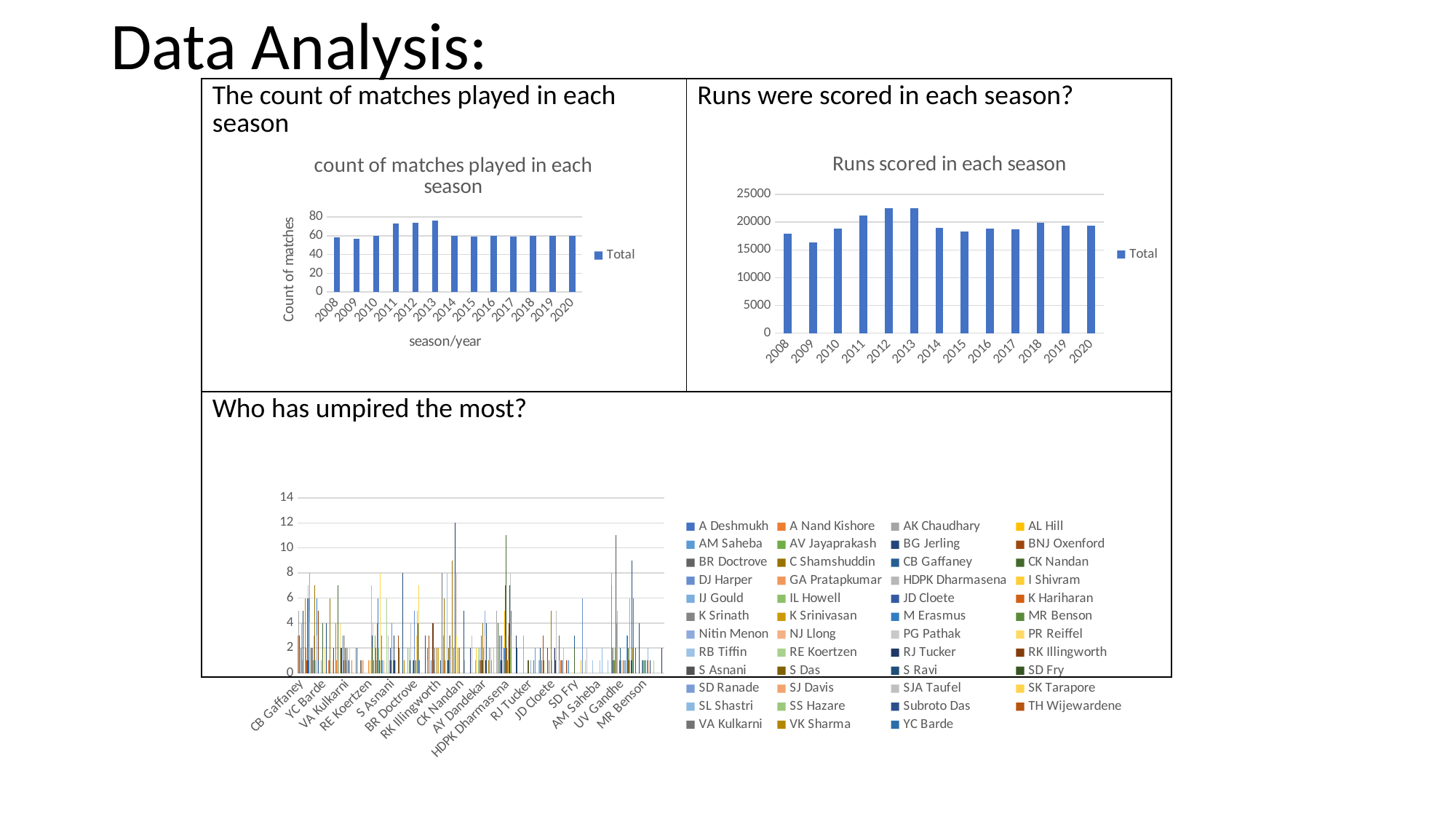

# Data Analysis:
| The count of matches played in each season | Runs were scored in each season? |
| --- | --- |
| Who has umpired the most? |  |

### Chart: Runs scored in each season

| Category |  |
|---|---|
| 2008 | 17937.0 |
| 2009 | 16320.0 |
| 2010 | 18864.0 |
| 2011 | 21154.0 |
| 2012 | 22453.0 |
| 2013 | 22541.0 |
| 2014 | 18909.0 |
| 2015 | 18332.0 |
| 2016 | 18862.0 |
| 2017 | 18769.0 |
| 2018 | 19901.0 |
| 2019 | 19400.0 |
| 2020 | 19352.0 |

### Chart: count of matches played in each season

| Category |  |
|---|---|
| 2008 | 58.0 |
| 2009 | 57.0 |
| 2010 | 60.0 |
| 2011 | 73.0 |
| 2012 | 74.0 |
| 2013 | 76.0 |
| 2014 | 60.0 |
| 2015 | 59.0 |
| 2016 | 60.0 |
| 2017 | 59.0 |
| 2018 | 60.0 |
| 2019 | 60.0 |
| 2020 | 60.0 |

### Chart

| Category |  |  |  |  |  |  |  |  |  |  |  |  |  |  |  |  |  |  |  |  |  |  |  |  |  |  |  |  |  |  |  |  |  |  |  |  |  |  |  |  |  |  |  |  |  |  |  |
|---|---|---|---|---|---|---|---|---|---|---|---|---|---|---|---|---|---|---|---|---|---|---|---|---|---|---|---|---|---|---|---|---|---|---|---|---|---|---|---|---|---|---|---|---|---|---|---|
| CB Gaffaney | 0.0 | 3.0 | 5.0 | 0.0 | 0.0 | 0.0 | 0.0 | 3.0 | 0.0 | 1.0 | 0.0 | 3.0 | 0.0 | 0.0 | 0.0 | 0.0 | 0.0 | 0.0 | 0.0 | 0.0 | 2.0 | 0.0 | 0.0 | 0.0 | 4.0 | 1.0 | 1.0 | 0.0 | 0.0 | 0.0 | 0.0 | 0.0 | 0.0 | 0.0 | 5.0 | 0.0 | 0.0 | 0.0 | 0.0 | 0.0 | 0.0 | 0.0 | 0.0 | 0.0 | 0.0 | 6.0 | 0.0 |
| AK Chaudhary | 0.0 | 2.0 | 0.0 | 0.0 | 0.0 | 0.0 | 0.0 | 1.0 | 0.0 | 4.0 | 3.0 | 6.0 | 0.0 | 0.0 | 7.0 | 0.0 | 0.0 | 0.0 | 1.0 | 0.0 | 0.0 | 2.0 | 6.0 | 0.0 | 8.0 | 5.0 | 0.0 | 4.0 | 0.0 | 0.0 | 0.0 | 0.0 | 0.0 | 0.0 | 2.0 | 1.0 | 0.0 | 0.0 | 2.0 | 0.0 | 0.0 | 0.0 | 0.0 | 0.0 | 2.0 | 0.0 | 0.0 |
| KN Ananthapadmanabhan | 0.0 | 1.0 | 3.0 | 0.0 | 0.0 | 0.0 | 0.0 | 1.0 | 0.0 | 7.0 | 0.0 | 1.0 | 0.0 | 0.0 | 1.0 | 0.0 | 0.0 | 0.0 | 0.0 | 0.0 | 0.0 | 1.0 | 6.0 | 0.0 | 3.0 | 0.0 | 0.0 | 0.0 | 0.0 | 0.0 | 3.0 | 5.0 | 0.0 | 0.0 | 1.0 | 0.0 | 0.0 | 0.0 | 0.0 | 0.0 | 0.0 | 0.0 | 0.0 | 0.0 | 0.0 | 0.0 | 0.0 |
| YC Barde | 0.0 | 1.0 | 1.0 | 0.0 | 0.0 | 0.0 | 0.0 | 0.0 | 0.0 | 0.0 | 0.0 | 4.0 | 0.0 | 0.0 | 0.0 | 0.0 | 0.0 | 0.0 | 0.0 | 0.0 | 0.0 | 0.0 | 0.0 | 0.0 | 2.0 | 0.0 | 0.0 | 2.0 | 0.0 | 0.0 | 0.0 | 0.0 | 0.0 | 0.0 | 4.0 | 0.0 | 0.0 | 0.0 | 0.0 | 0.0 | 0.0 | 0.0 | 0.0 | 0.0 | 0.0 | 0.0 | 0.0 |
| BNJ Oxenford | 0.0 | 1.0 | 1.0 | 0.0 | 0.0 | 0.0 | 0.0 | 0.0 | 0.0 | 6.0 | 0.0 | 1.0 | 0.0 | 0.0 | 0.0 | 0.0 | 0.0 | 0.0 | 0.0 | 0.0 | 0.0 | 0.0 | 0.0 | 0.0 | 0.0 | 1.0 | 0.0 | 0.0 | 0.0 | 0.0 | 0.0 | 0.0 | 0.0 | 0.0 | 2.0 | 0.0 | 0.0 | 0.0 | 0.0 | 0.0 | 0.0 | 0.0 | 0.0 | 0.0 | 0.0 | 4.0 | 0.0 |
| Nitin Menon | 0.0 | 1.0 | 0.0 | 0.0 | 0.0 | 0.0 | 0.0 | 0.0 | 0.0 | 1.0 | 0.0 | 7.0 | 0.0 | 0.0 | 0.0 | 0.0 | 0.0 | 0.0 | 0.0 | 0.0 | 0.0 | 0.0 | 0.0 | 0.0 | 0.0 | 0.0 | 0.0 | 4.0 | 0.0 | 0.0 | 2.0 | 0.0 | 0.0 | 0.0 | 2.0 | 0.0 | 0.0 | 0.0 | 0.0 | 0.0 | 0.0 | 0.0 | 0.0 | 0.0 | 0.0 | 0.0 | 3.0 |
| VA Kulkarni | 0.0 | 1.0 | 3.0 | 0.0 | 0.0 | 0.0 | 0.0 | 1.0 | 0.0 | 1.0 | 1.0 | 2.0 | 0.0 | 0.0 | 1.0 | 0.0 | 0.0 | 0.0 | 0.0 | 0.0 | 2.0 | 0.0 | 0.0 | 0.0 | 0.0 | 2.0 | 1.0 | 0.0 | 0.0 | 0.0 | 0.0 | 1.0 | 0.0 | 0.0 | 1.0 | 0.0 | 0.0 | 0.0 | 0.0 | 2.0 | 0.0 | 0.0 | 0.0 | 0.0 | 0.0 | 0.0 | 0.0 |
| A Deshmukh | 0.0 | 1.0 | 0.0 | 0.0 | 0.0 | 0.0 | 0.0 | 0.0 | 0.0 | 0.0 | 0.0 | 0.0 | 0.0 | 0.0 | 0.0 | 0.0 | 0.0 | 0.0 | 0.0 | 0.0 | 0.0 | 0.0 | 0.0 | 0.0 | 0.0 | 2.0 | 0.0 | 0.0 | 0.0 | 0.0 | 0.0 | 0.0 | 0.0 | 0.0 | 2.0 | 0.0 | 0.0 | 0.0 | 0.0 | 0.0 | 0.0 | 0.0 | 0.0 | 0.0 | 0.0 | 0.0 | 0.0 |
| SJ Davis | 0.0 | 0.0 | 0.0 | 0.0 | 0.0 | 0.0 | 0.0 | 0.0 | 1.0 | 0.0 | 0.0 | 0.0 | 1.0 | 1.0 | 0.0 | 1.0 | 0.0 | 0.0 | 0.0 | 1.0 | 0.0 | 0.0 | 0.0 | 0.0 | 0.0 | 0.0 | 0.0 | 0.0 | 0.0 | 1.0 | 0.0 | 0.0 | 0.0 | 0.0 | 0.0 | 0.0 | 0.0 | 0.0 | 0.0 | 0.0 | 0.0 | 0.0 | 0.0 | 0.0 | 0.0 | 0.0 | 0.0 |
| RE Koertzen | 0.0 | 0.0 | 0.0 | 0.0 | 0.0 | 0.0 | 0.0 | 0.0 | 0.0 | 0.0 | 0.0 | 0.0 | 0.0 | 1.0 | 0.0 | 1.0 | 0.0 | 0.0 | 0.0 | 0.0 | 0.0 | 0.0 | 0.0 | 0.0 | 0.0 | 0.0 | 0.0 | 1.0 | 7.0 | 0.0 | 0.0 | 0.0 | 0.0 | 0.0 | 3.0 | 0.0 | 0.0 | 0.0 | 4.0 | 2.0 | 0.0 | 0.0 | 0.0 | 1.0 | 0.0 | 0.0 | 0.0 |
| BF Bowden | 0.0 | 0.0 | 0.0 | 0.0 | 3.0 | 3.0 | 0.0 | 0.0 | 0.0 | 2.0 | 0.0 | 0.0 | 0.0 | 1.0 | 1.0 | 0.0 | 0.0 | 0.0 | 0.0 | 4.0 | 0.0 | 0.0 | 6.0 | 0.0 | 0.0 | 0.0 | 0.0 | 0.0 | 0.0 | 2.0 | 0.0 | 1.0 | 0.0 | 0.0 | 1.0 | 0.0 | 0.0 | 0.0 | 1.0 | 8.0 | 1.0 | 0.0 | 0.0 | 0.0 | 3.0 | 0.0 | 0.0 |
| BG Jerling | 0.0 | 0.0 | 0.0 | 0.0 | 1.0 | 0.0 | 0.0 | 0.0 | 0.0 | 0.0 | 0.0 | 0.0 | 0.0 | 1.0 | 0.0 | 0.0 | 0.0 | 0.0 | 0.0 | 0.0 | 0.0 | 0.0 | 0.0 | 0.0 | 0.0 | 0.0 | 0.0 | 0.0 | 2.0 | 6.0 | 0.0 | 0.0 | 0.0 | 0.0 | 0.0 | 0.0 | 0.0 | 0.0 | 3.0 | 0.0 | 0.0 | 0.0 | 0.0 | 0.0 | 0.0 | 0.0 | 0.0 |
| S Asnani | 0.0 | 0.0 | 1.0 | 0.0 | 0.0 | 0.0 | 2.0 | 0.0 | 1.0 | 0.0 | 0.0 | 0.0 | 4.0 | 0.0 | 1.0 | 0.0 | 0.0 | 0.0 | 0.0 | 0.0 | 0.0 | 0.0 | 0.0 | 1.0 | 0.0 | 0.0 | 0.0 | 2.0 | 0.0 | 1.0 | 3.0 | 0.0 | 0.0 | 1.0 | 1.0 | 0.0 | 0.0 | 0.0 | 1.0 | 0.0 | 0.0 | 0.0 | 0.0 | 0.0 | 0.0 | 0.0 | 0.0 |
| A Nand Kishore | 0.0 | 0.0 | 0.0 | 0.0 | 0.0 | 0.0 | 0.0 | 3.0 | 0.0 | 0.0 | 0.0 | 2.0 | 0.0 | 0.0 | 0.0 | 0.0 | 0.0 | 0.0 | 0.0 | 0.0 | 0.0 | 0.0 | 0.0 | 0.0 | 0.0 | 0.0 | 0.0 | 0.0 | 0.0 | 0.0 | 0.0 | 0.0 | 0.0 | 0.0 | 8.0 | 0.0 | 0.0 | 0.0 | 0.0 | 0.0 | 0.0 | 0.0 | 0.0 | 0.0 | 0.0 | 1.0 | 0.0 |
| SS Hazare | 0.0 | 0.0 | 0.0 | 0.0 | 0.0 | 0.0 | 0.0 | 0.0 | 0.0 | 0.0 | 0.0 | 0.0 | 0.0 | 0.0 | 0.0 | 0.0 | 0.0 | 2.0 | 0.0 | 0.0 | 0.0 | 0.0 | 0.0 | 0.0 | 0.0 | 0.0 | 0.0 | 0.0 | 2.0 | 1.0 | 1.0 | 0.0 | 0.0 | 0.0 | 1.0 | 0.0 | 0.0 | 0.0 | 4.0 | 0.0 | 0.0 | 0.0 | 0.0 | 0.0 | 0.0 | 0.0 | 0.0 |
| BR Doctrove | 0.0 | 0.0 | 0.0 | 0.0 | 1.0 | 0.0 | 1.0 | 0.0 | 0.0 | 0.0 | 0.0 | 0.0 | 5.0 | 0.0 | 0.0 | 1.0 | 0.0 | 0.0 | 0.0 | 1.0 | 0.0 | 0.0 | 1.0 | 0.0 | 0.0 | 0.0 | 0.0 | 3.0 | 5.0 | 0.0 | 0.0 | 0.0 | 0.0 | 0.0 | 4.0 | 0.0 | 0.0 | 0.0 | 3.0 | 7.0 | 1.0 | 0.0 | 0.0 | 1.0 | 0.0 | 0.0 | 0.0 |
| PG Pathak | 0.0 | 0.0 | 0.0 | 0.0 | 0.0 | 0.0 | 0.0 | 0.0 | 0.0 | 0.0 | 0.0 | 0.0 | 0.0 | 0.0 | 0.0 | 0.0 | 0.0 | 0.0 | 0.0 | 0.0 | 0.0 | 0.0 | 0.0 | 0.0 | 0.0 | 0.0 | 0.0 | 0.0 | 0.0 | 0.0 | 0.0 | 0.0 | 0.0 | 0.0 | 3.0 | 0.0 | 0.0 | 0.0 | 0.0 | 0.0 | 0.0 | 0.0 | 0.0 | 0.0 | 0.0 | 1.0 | 0.0 |
| C Shamshuddin | 2.0 | 0.0 | 0.0 | 0.0 | 0.0 | 0.0 | 0.0 | 3.0 | 0.0 | 0.0 | 0.0 | 0.0 | 0.0 | 0.0 | 0.0 | 0.0 | 0.0 | 0.0 | 0.0 | 0.0 | 1.0 | 0.0 | 1.0 | 0.0 | 0.0 | 0.0 | 0.0 | 0.0 | 0.0 | 0.0 | 4.0 | 4.0 | 0.0 | 0.0 | 4.0 | 0.0 | 0.0 | 0.0 | 1.0 | 0.0 | 0.0 | 0.0 | 0.0 | 0.0 | 2.0 | 0.0 | 0.0 |
| RK Illingworth | 0.0 | 0.0 | 0.0 | 0.0 | 0.0 | 0.0 | 0.0 | 0.0 | 0.0 | 2.0 | 0.0 | 0.0 | 0.0 | 0.0 | 0.0 | 0.0 | 0.0 | 0.0 | 0.0 | 0.0 | 0.0 | 2.0 | 0.0 | 0.0 | 0.0 | 0.0 | 0.0 | 0.0 | 0.0 | 0.0 | 0.0 | 0.0 | 0.0 | 0.0 | 1.0 | 0.0 | 0.0 | 0.0 | 0.0 | 0.0 | 0.0 | 0.0 | 0.0 | 0.0 | 8.0 | 0.0 | 0.0 |
| Aleem Dar | 0.0 | 0.0 | 3.0 | 0.0 | 1.0 | 0.0 | 0.0 | 6.0 | 0.0 | 6.0 | 0.0 | 0.0 | 0.0 | 1.0 | 0.0 | 1.0 | 0.0 | 0.0 | 0.0 | 0.0 | 0.0 | 0.0 | 0.0 | 0.0 | 0.0 | 0.0 | 0.0 | 0.0 | 8.0 | 0.0 | 1.0 | 0.0 | 0.0 | 2.0 | 1.0 | 0.0 | 0.0 | 0.0 | 1.0 | 0.0 | 0.0 | 3.0 | 1.0 | 0.0 | 3.0 | 0.0 | 0.0 |
| S Ravi | 0.0 | 0.0 | 0.0 | 0.0 | 0.0 | 0.0 | 0.0 | 0.0 | 0.0 | 9.0 | 0.0 | 0.0 | 0.0 | 0.0 | 0.0 | 0.0 | 0.0 | 0.0 | 0.0 | 0.0 | 2.0 | 0.0 | 0.0 | 0.0 | 0.0 | 0.0 | 0.0 | 0.0 | 1.0 | 0.0 | 12.0 | 0.0 | 0.0 | 0.0 | 0.0 | 0.0 | 0.0 | 0.0 | 8.0 | 3.0 | 0.0 | 0.0 | 0.0 | 0.0 | 0.0 | 2.0 | 0.0 |
| CK Nandan | 0.0 | 0.0 | 0.0 | 0.0 | 0.0 | 0.0 | 0.0 | 0.0 | 0.0 | 2.0 | 0.0 | 0.0 | 0.0 | 0.0 | 0.0 | 0.0 | 0.0 | 0.0 | 0.0 | 0.0 | 0.0 | 0.0 | 0.0 | 0.0 | 0.0 | 0.0 | 0.0 | 0.0 | 0.0 | 0.0 | 0.0 | 0.0 | 0.0 | 0.0 | 5.0 | 0.0 | 0.0 | 0.0 | 1.0 | 0.0 | 0.0 | 0.0 | 0.0 | 0.0 | 0.0 | 0.0 | 0.0 |
| SK Tarapore | 0.0 | 0.0 | 0.0 | 0.0 | 0.0 | 0.0 | 0.0 | 0.0 | 0.0 | 0.0 | 0.0 | 0.0 | 0.0 | 0.0 | 0.0 | 0.0 | 0.0 | 0.0 | 0.0 | 0.0 | 0.0 | 0.0 | 0.0 | 0.0 | 0.0 | 0.0 | 0.0 | 0.0 | 0.0 | 0.0 | 2.0 | 0.0 | 0.0 | 0.0 | 0.0 | 0.0 | 0.0 | 0.0 | 3.0 | 0.0 | 0.0 | 0.0 | 0.0 | 0.0 | 0.0 | 0.0 | 0.0 |
| DJ Harper | 0.0 | 0.0 | 0.0 | 0.0 | 0.0 | 0.0 | 0.0 | 0.0 | 0.0 | 0.0 | 0.0 | 0.0 | 0.0 | 1.0 | 0.0 | 2.0 | 0.0 | 0.0 | 0.0 | 0.0 | 0.0 | 0.0 | 0.0 | 0.0 | 0.0 | 0.0 | 0.0 | 0.0 | 0.0 | 2.0 | 0.0 | 0.0 | 0.0 | 0.0 | 0.0 | 0.0 | 1.0 | 0.0 | 0.0 | 0.0 | 2.0 | 0.0 | 0.0 | 1.0 | 0.0 | 0.0 | 0.0 |
| AY Dandekar | 3.0 | 0.0 | 0.0 | 0.0 | 0.0 | 0.0 | 0.0 | 1.0 | 0.0 | 4.0 | 0.0 | 1.0 | 0.0 | 0.0 | 0.0 | 0.0 | 2.0 | 0.0 | 0.0 | 0.0 | 0.0 | 0.0 | 2.0 | 0.0 | 5.0 | 3.0 | 0.0 | 1.0 | 0.0 | 0.0 | 1.0 | 0.0 | 0.0 | 0.0 | 4.0 | 0.0 | 0.0 | 0.0 | 0.0 | 0.0 | 0.0 | 0.0 | 0.0 | 0.0 | 0.0 | 1.0 | 0.0 |
| GAV Baxter | 0.0 | 0.0 | 0.0 | 0.0 | 2.0 | 0.0 | 0.0 | 0.0 | 0.0 | 0.0 | 0.0 | 0.0 | 0.0 | 0.0 | 2.0 | 0.0 | 0.0 | 1.0 | 0.0 | 0.0 | 0.0 | 0.0 | 0.0 | 0.0 | 0.0 | 0.0 | 0.0 | 0.0 | 0.0 | 2.0 | 0.0 | 0.0 | 0.0 | 0.0 | 0.0 | 0.0 | 0.0 | 0.0 | 0.0 | 0.0 | 0.0 | 0.0 | 0.0 | 0.0 | 0.0 | 0.0 | 0.0 |
| NJ Llong | 0.0 | 0.0 | 5.0 | 0.0 | 0.0 | 0.0 | 0.0 | 0.0 | 0.0 | 0.0 | 0.0 | 4.0 | 0.0 | 0.0 | 0.0 | 0.0 | 0.0 | 0.0 | 0.0 | 0.0 | 3.0 | 0.0 | 0.0 | 0.0 | 3.0 | 0.0 | 0.0 | 0.0 | 0.0 | 0.0 | 1.0 | 0.0 | 0.0 | 0.0 | 3.0 | 0.0 | 0.0 | 0.0 | 1.0 | 0.0 | 0.0 | 0.0 | 0.0 | 0.0 | 0.0 | 1.0 | 0.0 |
| HDPK Dharmasena | 2.0 | 0.0 | 1.0 | 5.0 | 2.0 | 0.0 | 0.0 | 7.0 | 0.0 | 3.0 | 4.0 | 11.0 | 0.0 | 0.0 | 0.0 | 0.0 | 0.0 | 1.0 | 0.0 | 2.0 | 0.0 | 1.0 | 1.0 | 0.0 | 2.0 | 0.0 | 3.0 | 1.0 | 0.0 | 1.0 | 2.0 | 4.0 | 0.0 | 0.0 | 7.0 | 0.0 | 0.0 | 0.0 | 8.0 | 0.0 | 0.0 | 2.0 | 0.0 | 0.0 | 5.0 | 3.0 | 0.0 |
| PR Reiffel | 0.0 | 0.0 | 0.0 | 0.0 | 0.0 | 0.0 | 0.0 | 0.0 | 0.0 | 0.0 | 0.0 | 0.0 | 0.0 | 0.0 | 0.0 | 0.0 | 0.0 | 0.0 | 0.0 | 0.0 | 0.0 | 0.0 | 0.0 | 0.0 | 0.0 | 0.0 | 0.0 | 0.0 | 0.0 | 0.0 | 3.0 | 0.0 | 0.0 | 0.0 | 2.0 | 0.0 | 0.0 | 0.0 | 0.0 | 0.0 | 0.0 | 0.0 | 0.0 | 0.0 | 0.0 | 0.0 | 0.0 |
| IJ Gould | 0.0 | 0.0 | 0.0 | 0.0 | 0.0 | 0.0 | 0.0 | 0.0 | 0.0 | 0.0 | 0.0 | 0.0 | 0.0 | 0.0 | 0.0 | 0.0 | 0.0 | 0.0 | 0.0 | 0.0 | 0.0 | 0.0 | 0.0 | 0.0 | 3.0 | 0.0 | 0.0 | 0.0 | 0.0 | 0.0 | 0.0 | 0.0 | 0.0 | 0.0 | 0.0 | 0.0 | 0.0 | 0.0 | 0.0 | 0.0 | 0.0 | 0.0 | 0.0 | 0.0 | 0.0 | 0.0 | 0.0 |
| RJ Tucker | 0.0 | 0.0 | 0.0 | 0.0 | 0.0 | 0.0 | 0.0 | 1.0 | 0.0 | 1.0 | 0.0 | 1.0 | 0.0 | 0.0 | 0.0 | 0.0 | 0.0 | 0.0 | 0.0 | 0.0 | 0.0 | 0.0 | 0.0 | 0.0 | 1.0 | 0.0 | 0.0 | 0.0 | 0.0 | 0.0 | 0.0 | 0.0 | 0.0 | 0.0 | 0.0 | 0.0 | 0.0 | 0.0 | 0.0 | 0.0 | 0.0 | 0.0 | 0.0 | 0.0 | 1.0 | 0.0 | 0.0 |
| IL Howell | 0.0 | 0.0 | 0.0 | 0.0 | 2.0 | 0.0 | 0.0 | 0.0 | 0.0 | 0.0 | 0.0 | 0.0 | 0.0 | 0.0 | 0.0 | 0.0 | 0.0 | 0.0 | 0.0 | 0.0 | 0.0 | 0.0 | 0.0 | 0.0 | 0.0 | 0.0 | 0.0 | 0.0 | 1.0 | 1.0 | 0.0 | 0.0 | 0.0 | 0.0 | 2.0 | 0.0 | 0.0 | 0.0 | 0.0 | 0.0 | 0.0 | 0.0 | 0.0 | 1.0 | 0.0 | 0.0 | 0.0 |
| RM Deshpande | 0.0 | 0.0 | 0.0 | 0.0 | 0.0 | 0.0 | 0.0 | 3.0 | 0.0 | 1.0 | 0.0 | 0.0 | 0.0 | 0.0 | 0.0 | 0.0 | 0.0 | 0.0 | 0.0 | 0.0 | 0.0 | 0.0 | 0.0 | 0.0 | 0.0 | 0.0 | 0.0 | 0.0 | 0.0 | 0.0 | 0.0 | 2.0 | 0.0 | 0.0 | 0.0 | 0.0 | 0.0 | 0.0 | 0.0 | 0.0 | 0.0 | 0.0 | 0.0 | 0.0 | 1.0 | 0.0 | 0.0 |
| JD Cloete | 0.0 | 0.0 | 0.0 | 0.0 | 0.0 | 0.0 | 0.0 | 0.0 | 0.0 | 5.0 | 0.0 | 0.0 | 0.0 | 0.0 | 1.0 | 0.0 | 0.0 | 0.0 | 0.0 | 0.0 | 0.0 | 0.0 | 0.0 | 0.0 | 0.0 | 0.0 | 2.0 | 0.0 | 0.0 | 0.0 | 2.0 | 0.0 | 0.0 | 0.0 | 1.0 | 0.0 | 0.0 | 0.0 | 5.0 | 0.0 | 0.0 | 0.0 | 0.0 | 0.0 | 0.0 | 0.0 | 0.0 |
| S Das | 0.0 | 0.0 | 0.0 | 0.0 | 0.0 | 0.0 | 0.0 | 0.0 | 3.0 | 1.0 | 0.0 | 0.0 | 1.0 | 0.0 | 0.0 | 0.0 | 0.0 | 0.0 | 0.0 | 1.0 | 0.0 | 0.0 | 0.0 | 0.0 | 0.0 | 1.0 | 0.0 | 0.0 | 0.0 | 0.0 | 1.0 | 0.0 | 0.0 | 0.0 | 0.0 | 0.0 | 0.0 | 0.0 | 2.0 | 0.0 | 0.0 | 0.0 | 0.0 | 0.0 | 0.0 | 0.0 | 0.0 |
| K Bharatan | 0.0 | 0.0 | 0.0 | 0.0 | 0.0 | 0.0 | 0.0 | 1.0 | 0.0 | 0.0 | 0.0 | 0.0 | 0.0 | 0.0 | 1.0 | 0.0 | 0.0 | 0.0 | 0.0 | 0.0 | 0.0 | 0.0 | 1.0 | 0.0 | 0.0 | 0.0 | 0.0 | 0.0 | 0.0 | 0.0 | 0.0 | 0.0 | 0.0 | 0.0 | 0.0 | 0.0 | 0.0 | 0.0 | 0.0 | 0.0 | 0.0 | 0.0 | 0.0 | 0.0 | 0.0 | 0.0 | 0.0 |
| SD Fry | 0.0 | 0.0 | 0.0 | 0.0 | 0.0 | 0.0 | 0.0 | 0.0 | 0.0 | 0.0 | 3.0 | 2.0 | 0.0 | 0.0 | 0.0 | 0.0 | 0.0 | 0.0 | 0.0 | 0.0 | 0.0 | 0.0 | 0.0 | 0.0 | 0.0 | 0.0 | 0.0 | 0.0 | 0.0 | 0.0 | 0.0 | 0.0 | 0.0 | 0.0 | 0.0 | 0.0 | 0.0 | 0.0 | 0.0 | 0.0 | 0.0 | 0.0 | 0.0 | 0.0 | 0.0 | 0.0 | 0.0 |
| K Hariharan | 0.0 | 0.0 | 0.0 | 1.0 | 0.0 | 0.0 | 0.0 | 0.0 | 0.0 | 0.0 | 0.0 | 0.0 | 6.0 | 0.0 | 0.0 | 0.0 | 0.0 | 0.0 | 0.0 | 0.0 | 0.0 | 0.0 | 0.0 | 0.0 | 0.0 | 0.0 | 0.0 | 0.0 | 0.0 | 1.0 | 0.0 | 0.0 | 0.0 | 0.0 | 0.0 | 0.0 | 0.0 | 0.0 | 2.0 | 0.0 | 0.0 | 0.0 | 0.0 | 0.0 | 0.0 | 0.0 | 0.0 |
| SJA Taufel | 0.0 | 0.0 | 0.0 | 0.0 | 0.0 | 0.0 | 0.0 | 0.0 | 0.0 | 0.0 | 0.0 | 0.0 | 0.0 | 0.0 | 0.0 | 0.0 | 0.0 | 0.0 | 0.0 | 0.0 | 0.0 | 0.0 | 0.0 | 0.0 | 0.0 | 0.0 | 0.0 | 0.0 | 1.0 | 0.0 | 0.0 | 0.0 | 0.0 | 0.0 | 0.0 | 0.0 | 0.0 | 0.0 | 0.0 | 0.0 | 0.0 | 0.0 | 0.0 | 0.0 | 0.0 | 0.0 | 0.0 |
| AM Saheba | 0.0 | 0.0 | 0.0 | 0.0 | 0.0 | 0.0 | 0.0 | 0.0 | 0.0 | 0.0 | 0.0 | 0.0 | 0.0 | 0.0 | 0.0 | 0.0 | 0.0 | 0.0 | 0.0 | 0.0 | 0.0 | 0.0 | 0.0 | 0.0 | 0.0 | 0.0 | 0.0 | 0.0 | 1.0 | 0.0 | 0.0 | 0.0 | 0.0 | 0.0 | 0.0 | 0.0 | 0.0 | 0.0 | 0.0 | 0.0 | 2.0 | 0.0 | 0.0 | 0.0 | 0.0 | 0.0 | 0.0 |
| SL Shastri | 0.0 | 0.0 | 0.0 | 0.0 | 0.0 | 0.0 | 0.0 | 0.0 | 0.0 | 0.0 | 0.0 | 0.0 | 0.0 | 0.0 | 0.0 | 0.0 | 0.0 | 0.0 | 0.0 | 0.0 | 0.0 | 0.0 | 0.0 | 0.0 | 0.0 | 0.0 | 0.0 | 0.0 | 1.0 | 0.0 | 0.0 | 0.0 | 0.0 | 0.0 | 0.0 | 0.0 | 0.0 | 0.0 | 0.0 | 0.0 | 0.0 | 0.0 | 0.0 | 0.0 | 0.0 | 0.0 | 0.0 |
| Asad Rauf | 0.0 | 0.0 | 8.0 | 0.0 | 7.0 | 1.0 | 0.0 | 0.0 | 2.0 | 0.0 | 0.0 | 0.0 | 1.0 | 0.0 | 0.0 | 0.0 | 0.0 | 2.0 | 0.0 | 1.0 | 0.0 | 0.0 | 0.0 | 1.0 | 0.0 | 0.0 | 0.0 | 1.0 | 0.0 | 2.0 | 0.0 | 0.0 | 11.0 | 2.0 | 0.0 | 0.0 | 0.0 | 1.0 | 4.0 | 2.0 | 5.0 | 0.0 | 0.0 | 0.0 | 0.0 | 0.0 | 0.0 |
| UV Gandhe | 0.0 | 0.0 | 0.0 | 0.0 | 0.0 | 0.0 | 0.0 | 1.0 | 0.0 | 1.0 | 2.0 | 0.0 | 0.0 | 0.0 | 0.0 | 0.0 | 1.0 | 0.0 | 0.0 | 0.0 | 0.0 | 0.0 | 0.0 | 0.0 | 0.0 | 1.0 | 0.0 | 0.0 | 0.0 | 0.0 | 0.0 | 0.0 | 0.0 | 0.0 | 1.0 | 0.0 | 0.0 | 0.0 | 0.0 | 0.0 | 0.0 | 0.0 | 0.0 | 0.0 | 0.0 | 1.0 | 0.0 |
| M Erasmus | 0.0 | 0.0 | 0.0 | 0.0 | 3.0 | 0.0 | 0.0 | 0.0 | 0.0 | 3.0 | 0.0 | 2.0 | 0.0 | 0.0 | 0.0 | 0.0 | 0.0 | 0.0 | 0.0 | 1.0 | 3.0 | 0.0 | 0.0 | 0.0 | 6.0 | 0.0 | 0.0 | 0.0 | 0.0 | 0.0 | 1.0 | 1.0 | 0.0 | 0.0 | 9.0 | 0.0 | 0.0 | 0.0 | 0.0 | 2.0 | 0.0 | 1.0 | 0.0 | 0.0 | 6.0 | 0.0 | 2.0 |
| VK Sharma | 0.0 | 0.0 | 0.0 | 0.0 | 0.0 | 0.0 | 0.0 | 0.0 | 0.0 | 0.0 | 0.0 | 2.0 | 0.0 | 0.0 | 0.0 | 0.0 | 0.0 | 0.0 | 0.0 | 0.0 | 0.0 | 0.0 | 0.0 | 0.0 | 0.0 | 0.0 | 0.0 | 0.0 | 0.0 | 0.0 | 0.0 | 0.0 | 0.0 | 0.0 | 4.0 | 0.0 | 0.0 | 0.0 | 0.0 | 0.0 | 0.0 | 0.0 | 0.0 | 0.0 | 0.0 | 0.0 | 0.0 |
| MR Benson | 0.0 | 0.0 | 0.0 | 0.0 | 1.0 | 0.0 | 0.0 | 0.0 | 1.0 | 0.0 | 0.0 | 0.0 | 0.0 | 0.0 | 1.0 | 0.0 | 0.0 | 1.0 | 0.0 | 0.0 | 0.0 | 0.0 | 1.0 | 0.0 | 0.0 | 0.0 | 0.0 | 0.0 | 1.0 | 0.0 | 0.0 | 0.0 | 0.0 | 0.0 | 0.0 | 0.0 | 1.0 | 0.0 | 0.0 | 0.0 | 2.0 | 0.0 | 0.0 | 1.0 | 0.0 | 0.0 | 0.0 |
| AV Jayaprakash | 0.0 | 0.0 | 0.0 | 0.0 | 0.0 | 0.0 | 1.0 | 0.0 | 0.0 | 0.0 | 0.0 | 0.0 | 0.0 | 0.0 | 0.0 | 0.0 | 0.0 | 0.0 | 0.0 | 0.0 | 0.0 | 0.0 | 0.0 | 0.0 | 0.0 | 0.0 | 0.0 | 0.0 | 0.0 | 1.0 | 0.0 | 0.0 | 0.0 | 0.0 | 0.0 | 0.0 | 0.0 | 0.0 | 0.0 | 0.0 | 0.0 | 0.0 | 0.0 | 0.0 | 0.0 | 0.0 | 0.0 |
| K Srinath | 0.0 | 0.0 | 0.0 | 0.0 | 0.0 | 0.0 | 0.0 | 0.0 | 0.0 | 0.0 | 0.0 | 0.0 | 0.0 | 0.0 | 0.0 | 0.0 | 0.0 | 0.0 | 0.0 | 0.0 | 0.0 | 0.0 | 0.0 | 0.0 | 0.0 | 0.0 | 0.0 | 0.0 | 0.0 | 0.0 | 2.0 | 0.0 | 0.0 | 0.0 | 0.0 | 0.0 | 0.0 | 0.0 | 0.0 | 0.0 | 0.0 | 0.0 | 0.0 | 0.0 | 0.0 | 0.0 | 0.0 |